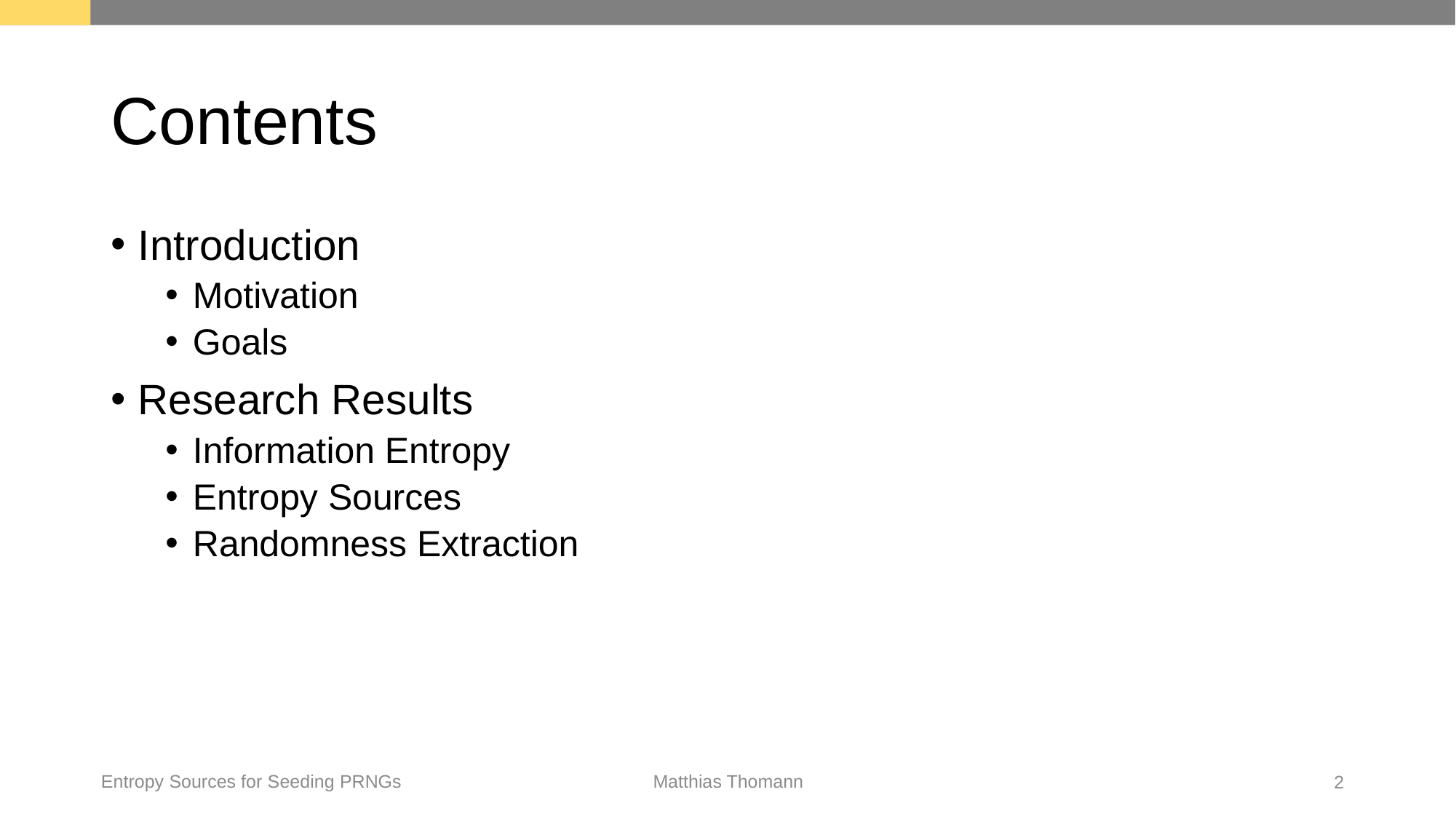

# Contents
Introduction
Motivation
Goals
Research Results
Information Entropy
Entropy Sources
Randomness Extraction